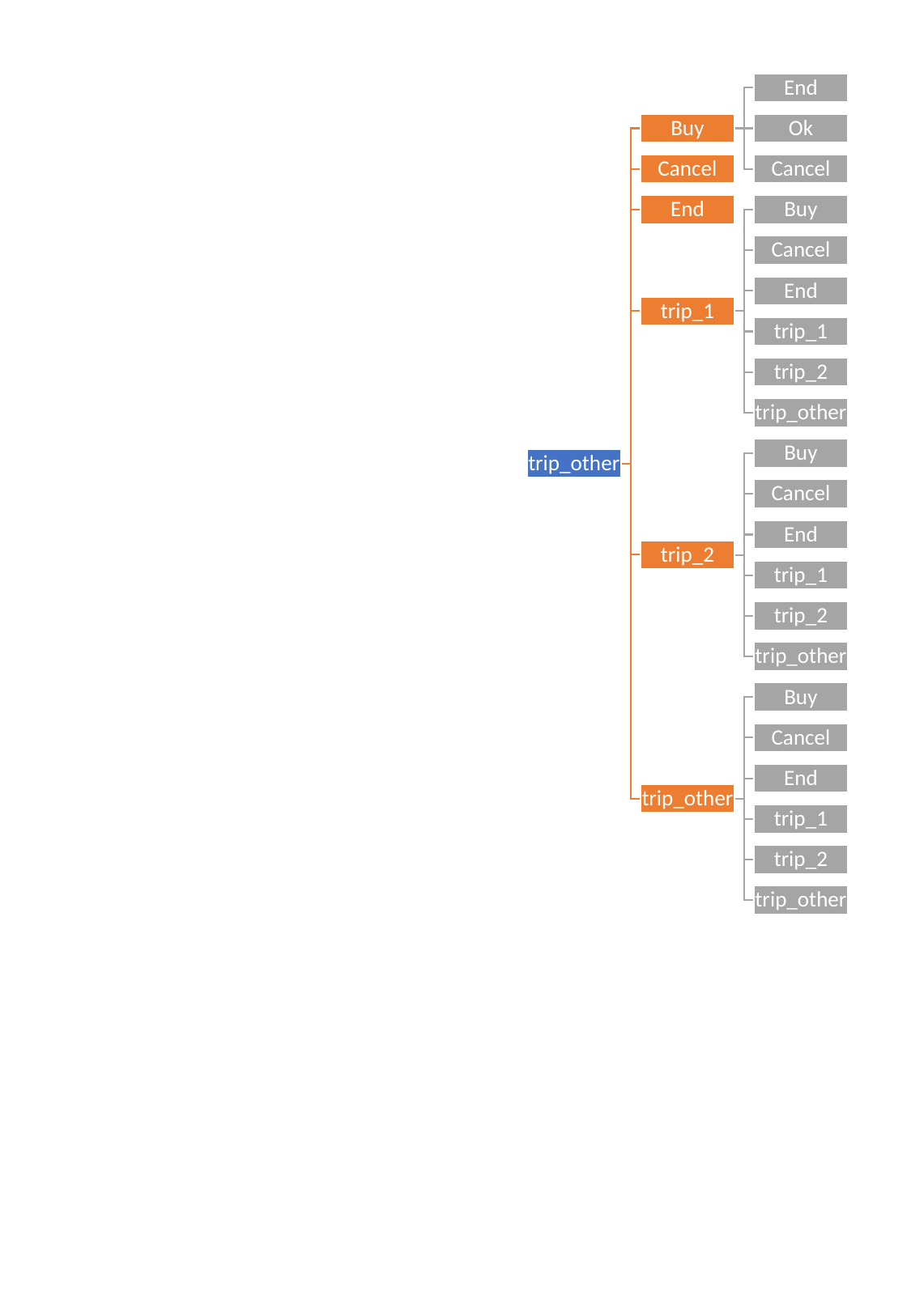

trip_other
Buy
End
Ok
Cancel
Cancel
End
trip_1
Buy
Cancel
End
trip_1
trip_2
trip_other
trip_2
Buy
Cancel
End
trip_1
trip_2
trip_other
trip_other
Buy
Cancel
End
trip_1
trip_2
trip_other